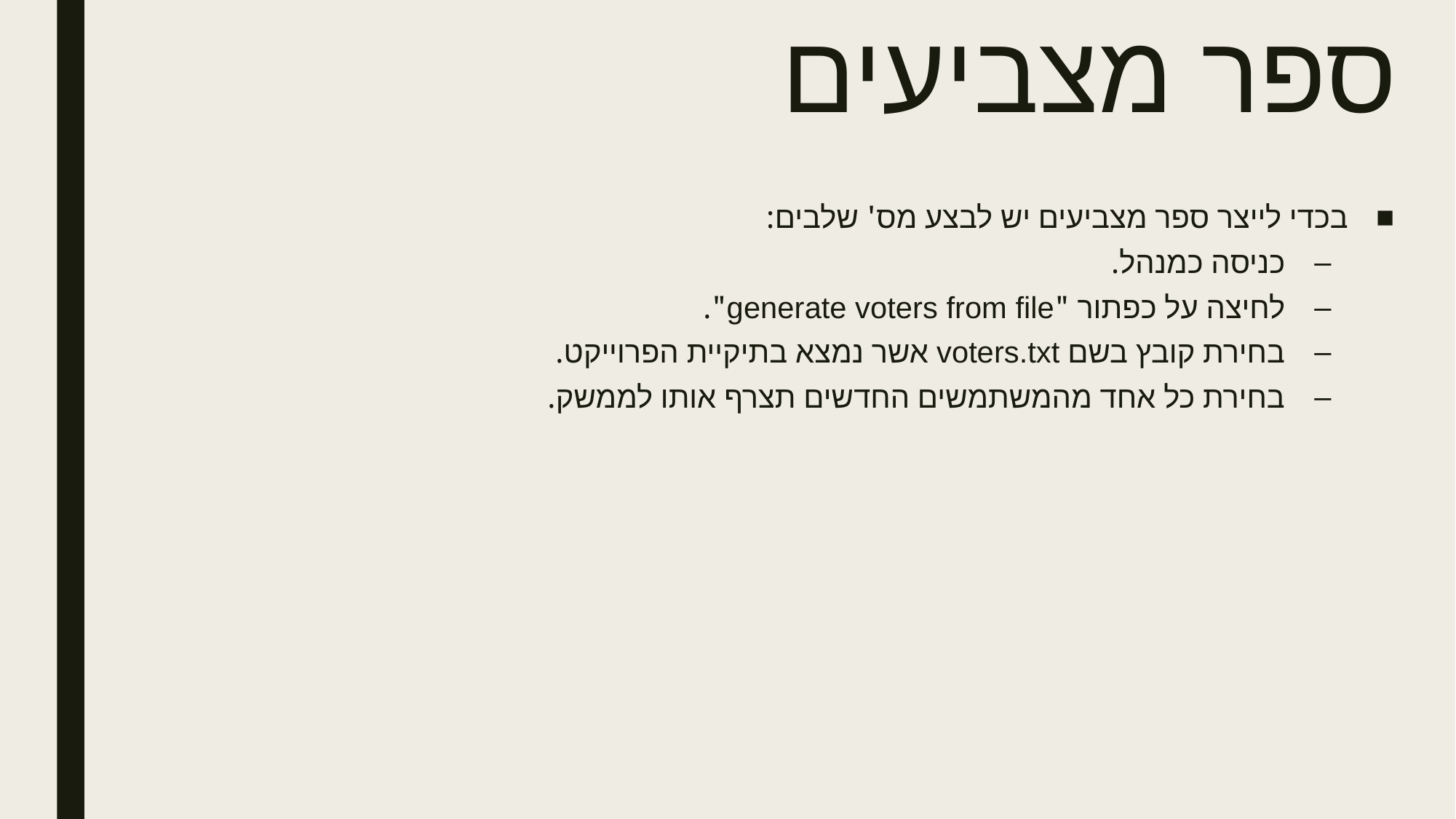

# ספר מצביעים
בכדי לייצר ספר מצביעים יש לבצע מס' שלבים:
כניסה כמנהל.
לחיצה על כפתור "generate voters from file".
בחירת קובץ בשם voters.txt אשר נמצא בתיקיית הפרוייקט.
בחירת כל אחד מהמשתמשים החדשים תצרף אותו לממשק.